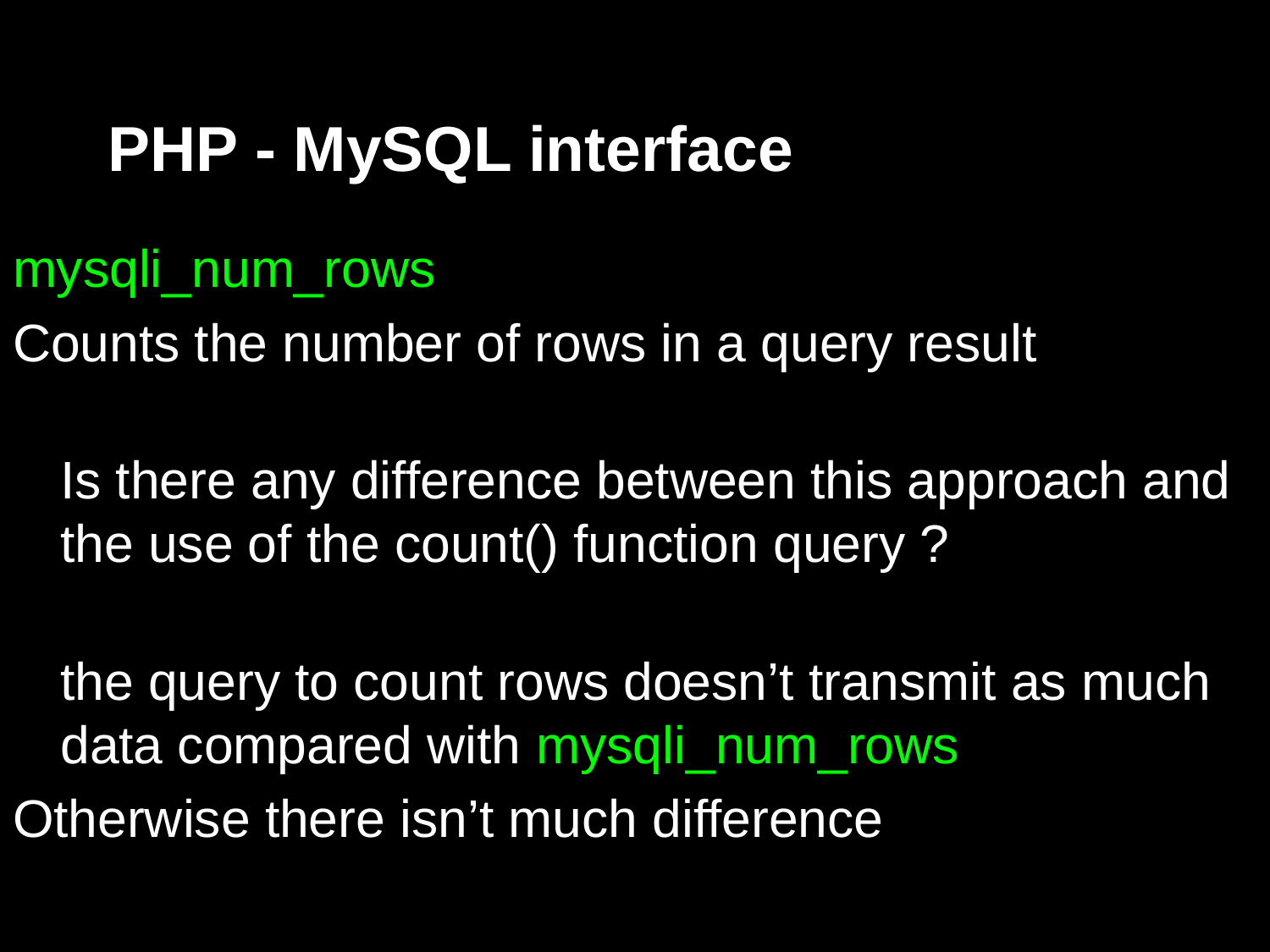

# PHP - MySQL interface
mysqli_num_rows
Counts the number of rows in a query result
Is there any difference between this approach and the use of the count() function query ?
the query to count rows doesn’t transmit as much data compared with mysqli_num_rows
Otherwise there isn’t much difference